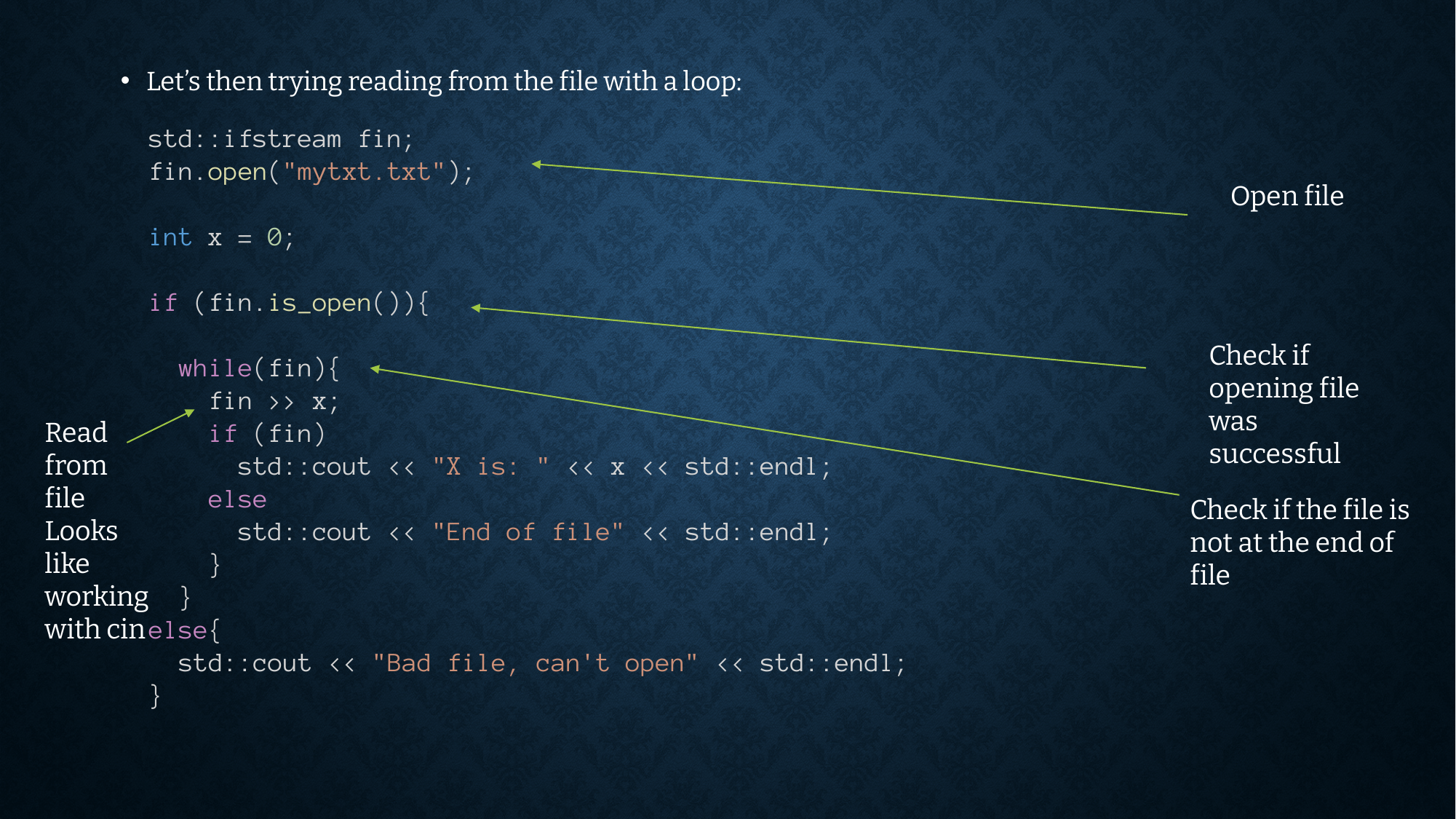

Let’s then trying reading from the file with a loop:

std::ifstream fin;
fin.open("mytxt.txt");
int x = 0;
if (fin.is_open()){
  while(fin){
    fin >> x;
    if (fin)
      std::cout << "X is: " << x << std::endl;
    else
      std::cout << "End of file" << std::endl;
    }
  }
else{
  std::cout << "Bad file, can't open" << std::endl;
}
Open file
Check if opening file was successful
Read from file
Looks like working with cin
Check if the file is not at the end of file